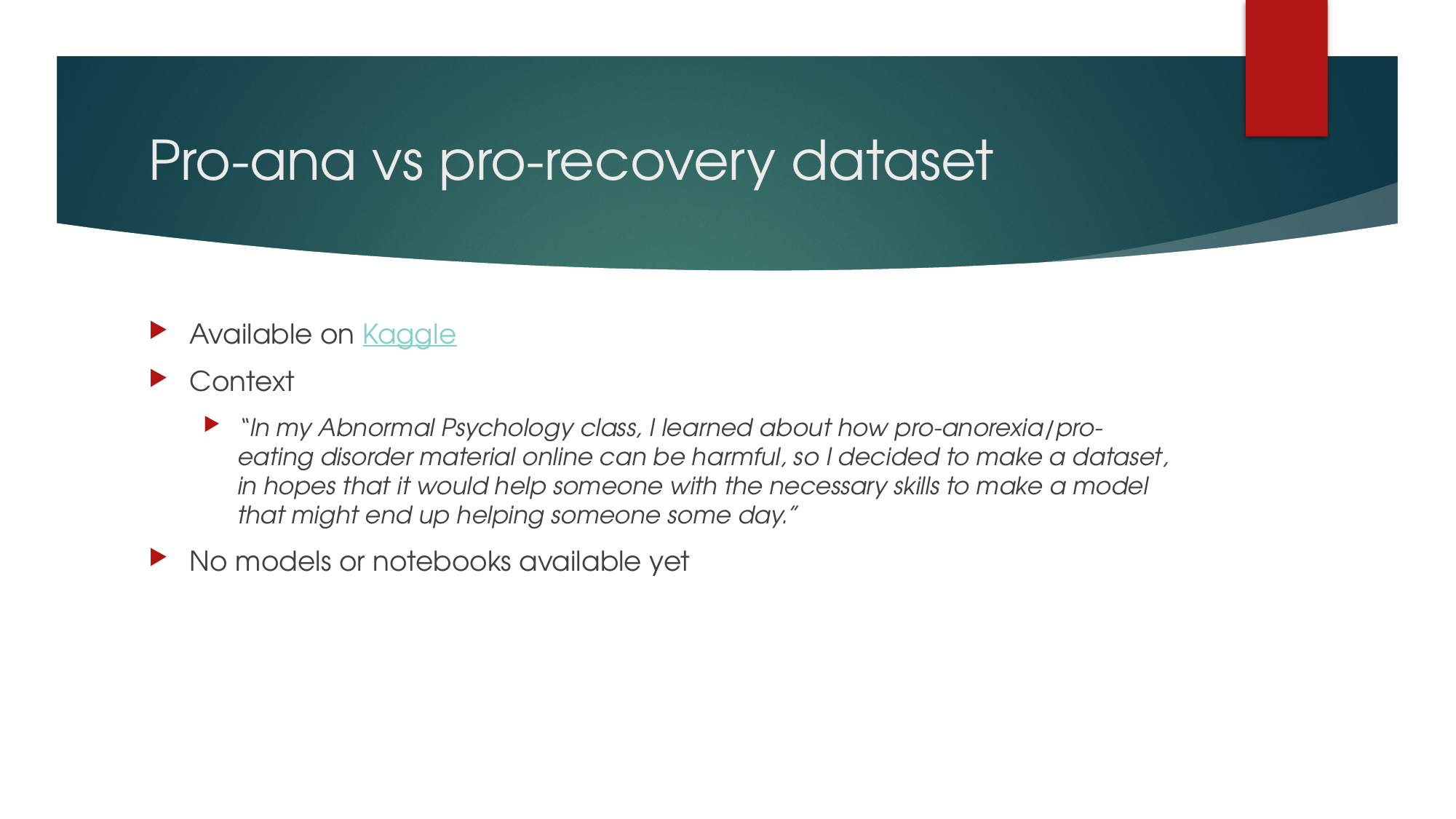

# Pro-ana vs pro-recovery dataset
Available on Kaggle
Context
“In my Abnormal Psychology class, I learned about how pro-anorexia/pro-eating disorder material online can be harmful, so I decided to make a dataset, in hopes that it would help someone with the necessary skills to make a model that might end up helping someone some day.”
No models or notebooks available yet